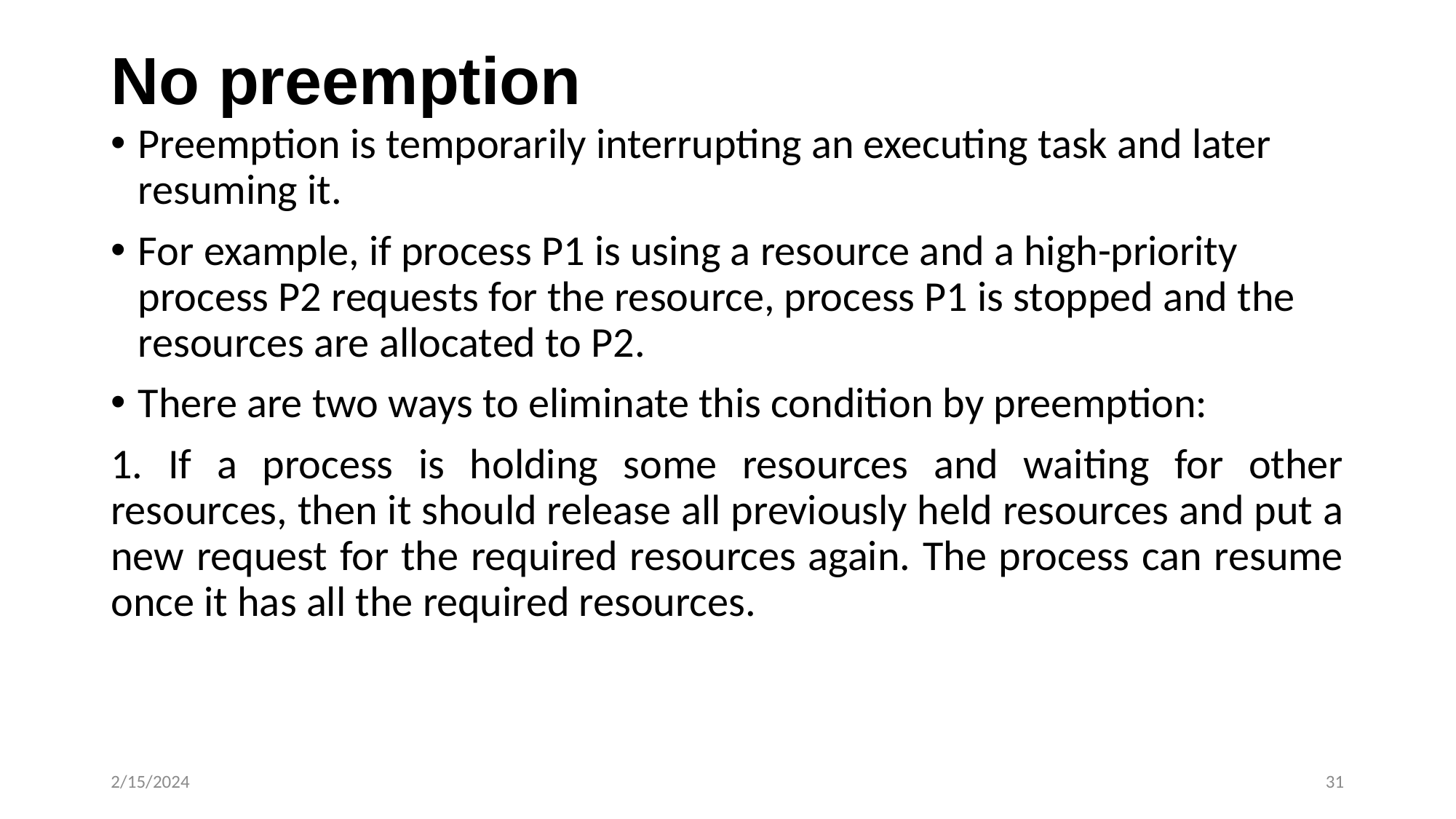

# No preemption
Preemption is temporarily interrupting an executing task and later resuming it.
For example, if process P1 is using a resource and a high-priority process P2 requests for the resource, process P1 is stopped and the resources are allocated to P2.
There are two ways to eliminate this condition by preemption:
1. If a process is holding some resources and waiting for other resources, then it should release all previously held resources and put a new request for the required resources again. The process can resume once it has all the required resources.
2/15/2024
31